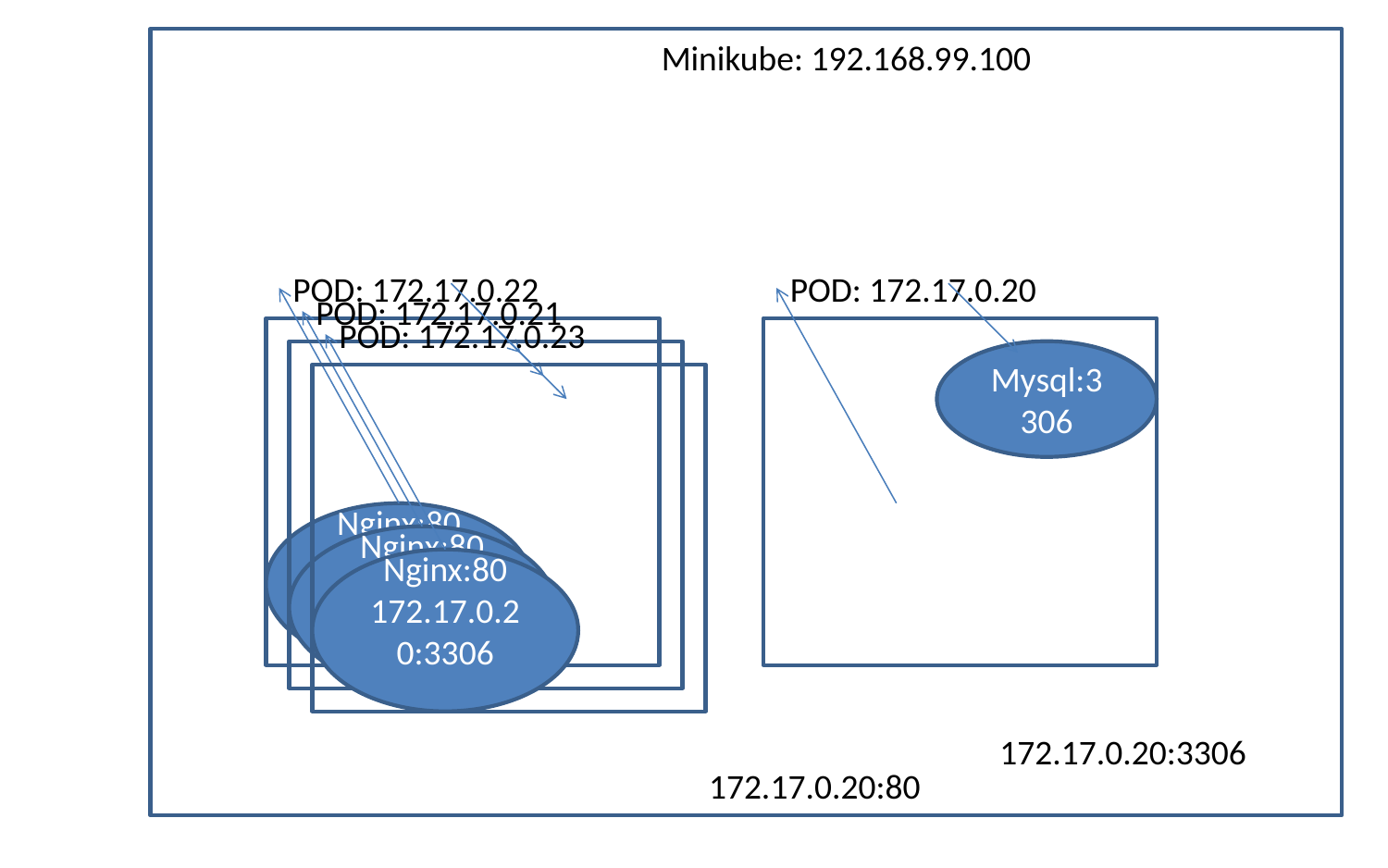

Minikube: 192.168.99.100
POD: 172.17.0.22
POD: 172.17.0.20
POD: 172.17.0.21
POD: 172.17.0.23

Mysql:3306

Nginx:80
172.17.0.20:3306

Nginx:80
172.17.0.20:3306

Nginx:80
172.17.0.20:3306

172.17.0.20:3306
172.17.0.20:80